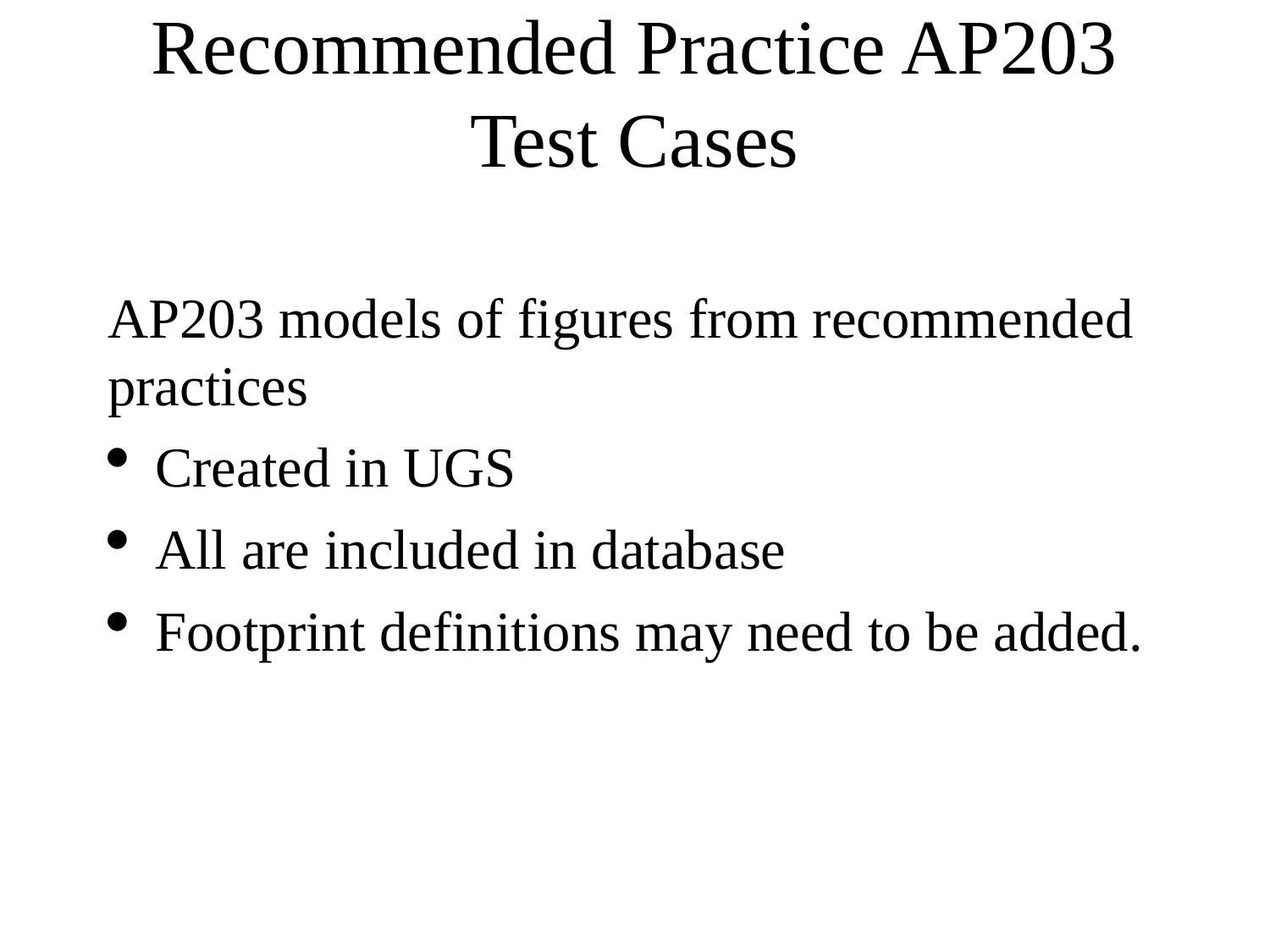

Recommended Practice AP203 Test Cases
AP203 models of figures from recommended practices
Created in UGS
All are included in database
Footprint definitions may need to be added.